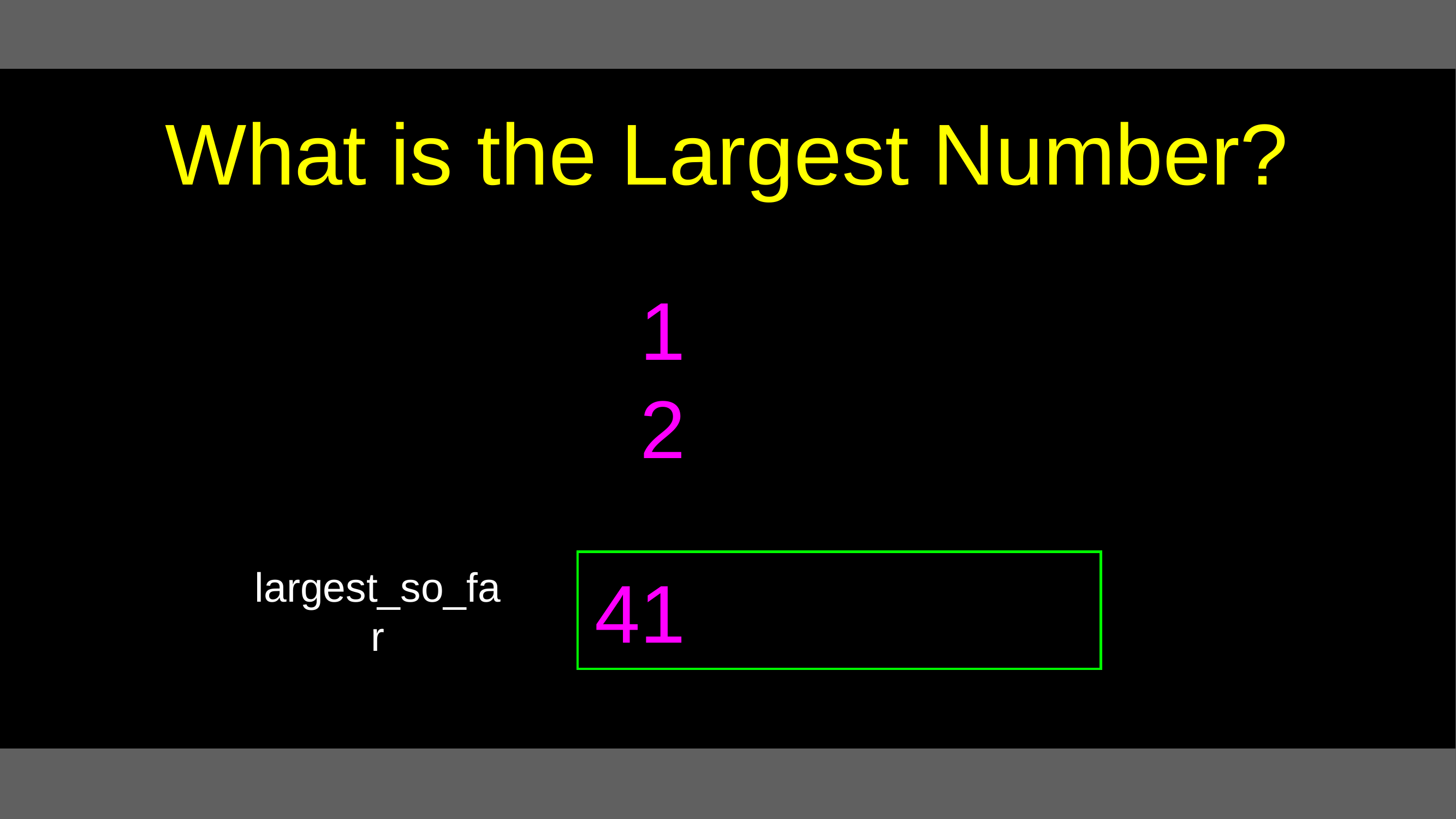

# What is the Largest Number?

12

41
largest_so_far